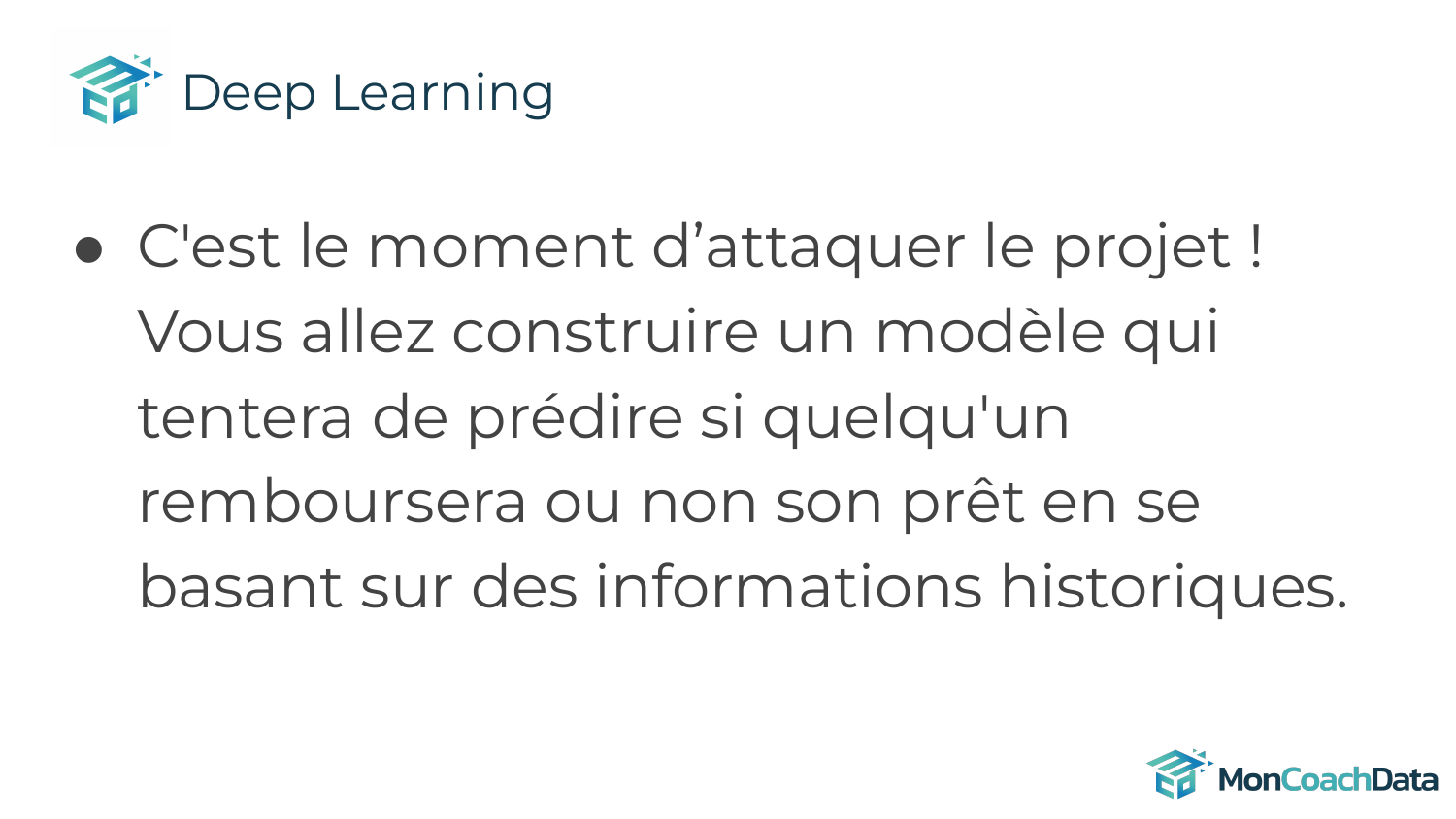

# Deep Learning
C'est le moment d’attaquer le projet ! Vous allez construire un modèle qui tentera de prédire si quelqu'un remboursera ou non son prêt en se basant sur des informations historiques.